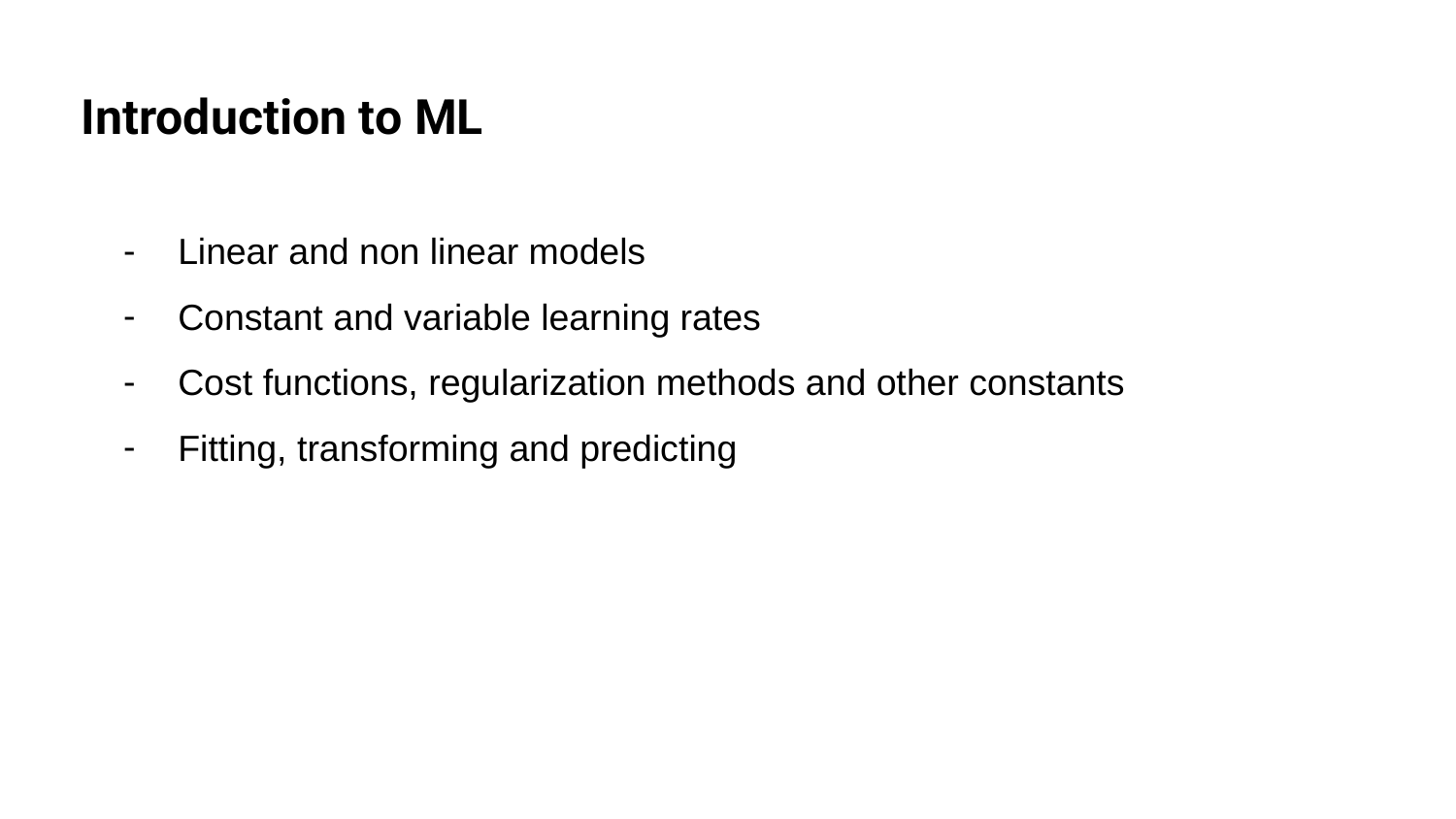

Introduction to ML
Linear and non linear models
Constant and variable learning rates
Cost functions, regularization methods and other constants
Fitting, transforming and predicting